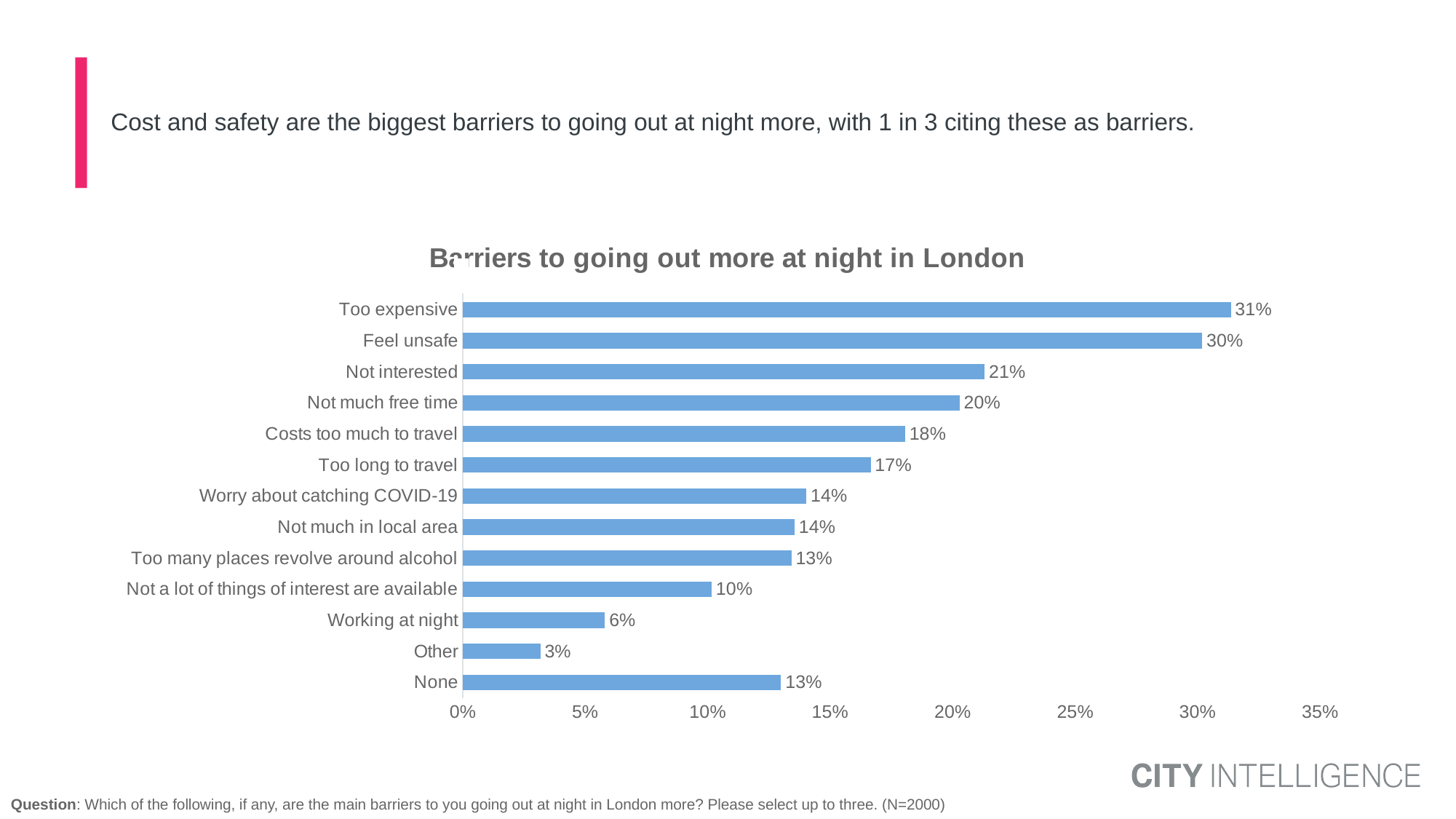

# Cost and safety are the biggest barriers to going out at night more, with 1 in 3 citing these as barriers.

### Chart: Barriers to going out more at night in London

| Category |  |
|---|---|
| None | 0.13 |
| Other | 0.03171636096600521 |
| Working at night | 0.0580939904273889 |
| Not a lot of things of interest are available | 0.1016599764821686 |
| Too many places revolve around alcohol | 0.134243123321147 |
| Not much in local area | 0.1355564749592059 |
| Worry about catching COVID-19 | 0.1403393230656309 |
| Too long to travel | 0.1665722856348085 |
| Costs too much to travel | 0.1806363086382292 |
| Not much free time | 0.2028275245424988 |
| Not interested | 0.2131359129087304 |
| Feel unsafe | 0.3019451667357642 |
| Too expensive | 0.3136698744827541 |
Question: Which of the following, if any, are the main barriers to you going out at night in London more? Please select up to three. (N=2000)